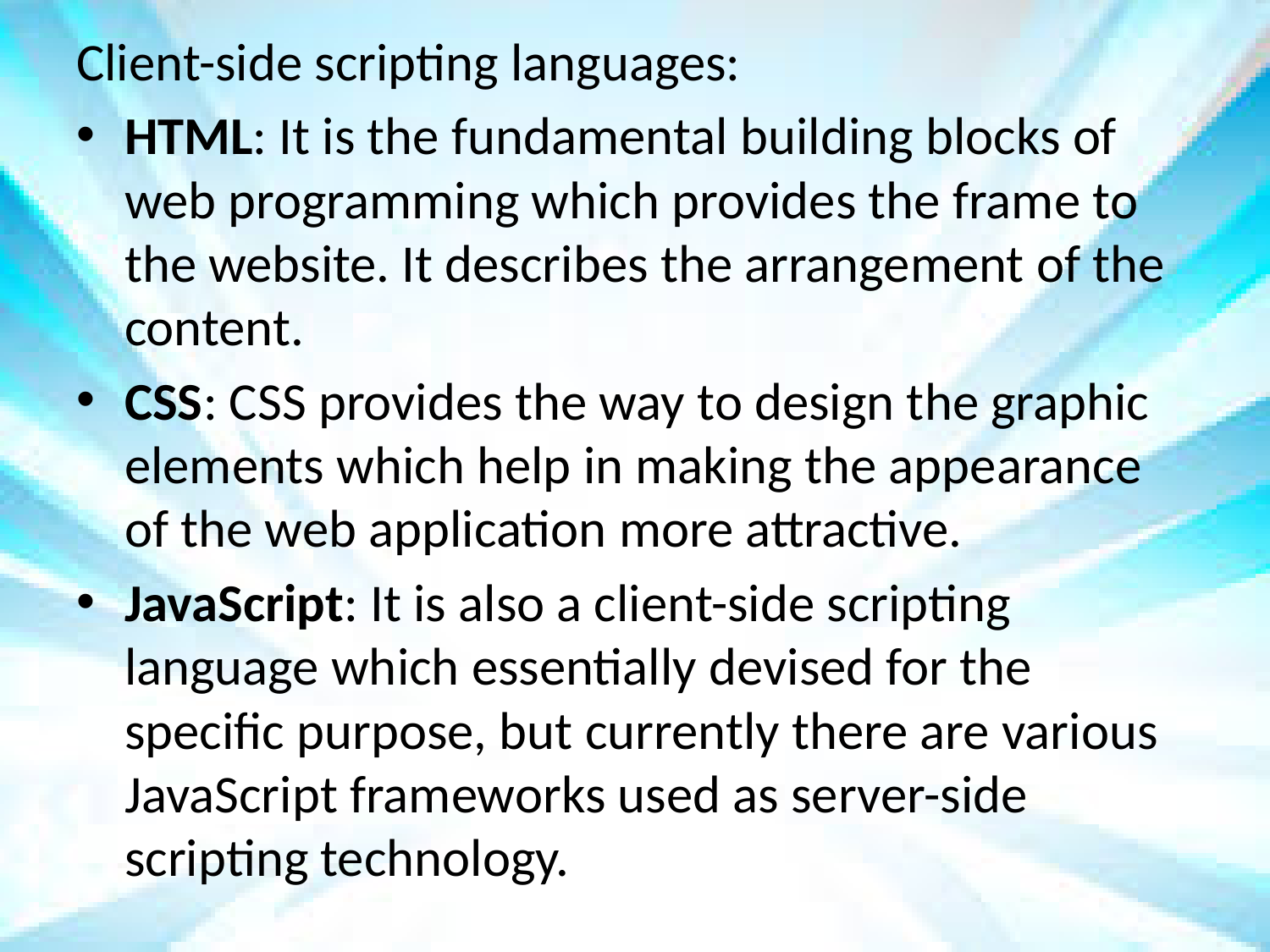

Client-side scripting languages:
HTML: It is the fundamental building blocks of web programming which provides the frame to the website. It describes the arrangement of the content.
CSS: CSS provides the way to design the graphic elements which help in making the appearance of the web application more attractive.
JavaScript: It is also a client-side scripting language which essentially devised for the specific purpose, but currently there are various JavaScript frameworks used as server-side scripting technology.